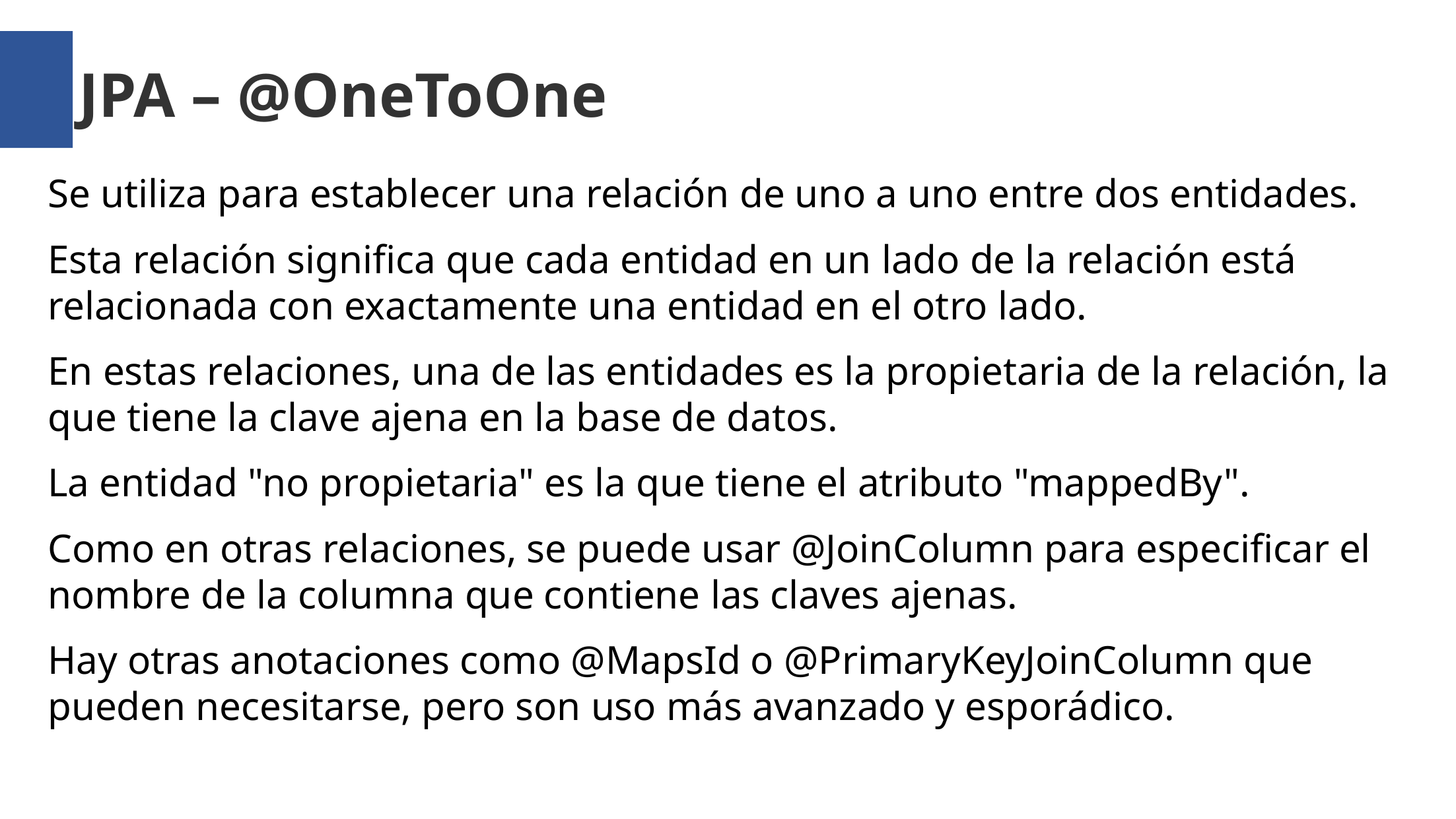

JPA – @OneToOne
Se utiliza para establecer una relación de uno a uno entre dos entidades.
Esta relación significa que cada entidad en un lado de la relación está relacionada con exactamente una entidad en el otro lado.
En estas relaciones, una de las entidades es la propietaria de la relación, la que tiene la clave ajena en la base de datos.
La entidad "no propietaria" es la que tiene el atributo "mappedBy".
Como en otras relaciones, se puede usar @JoinColumn para especificar el nombre de la columna que contiene las claves ajenas.
Hay otras anotaciones como @MapsId o @PrimaryKeyJoinColumn que pueden necesitarse, pero son uso más avanzado y esporádico.